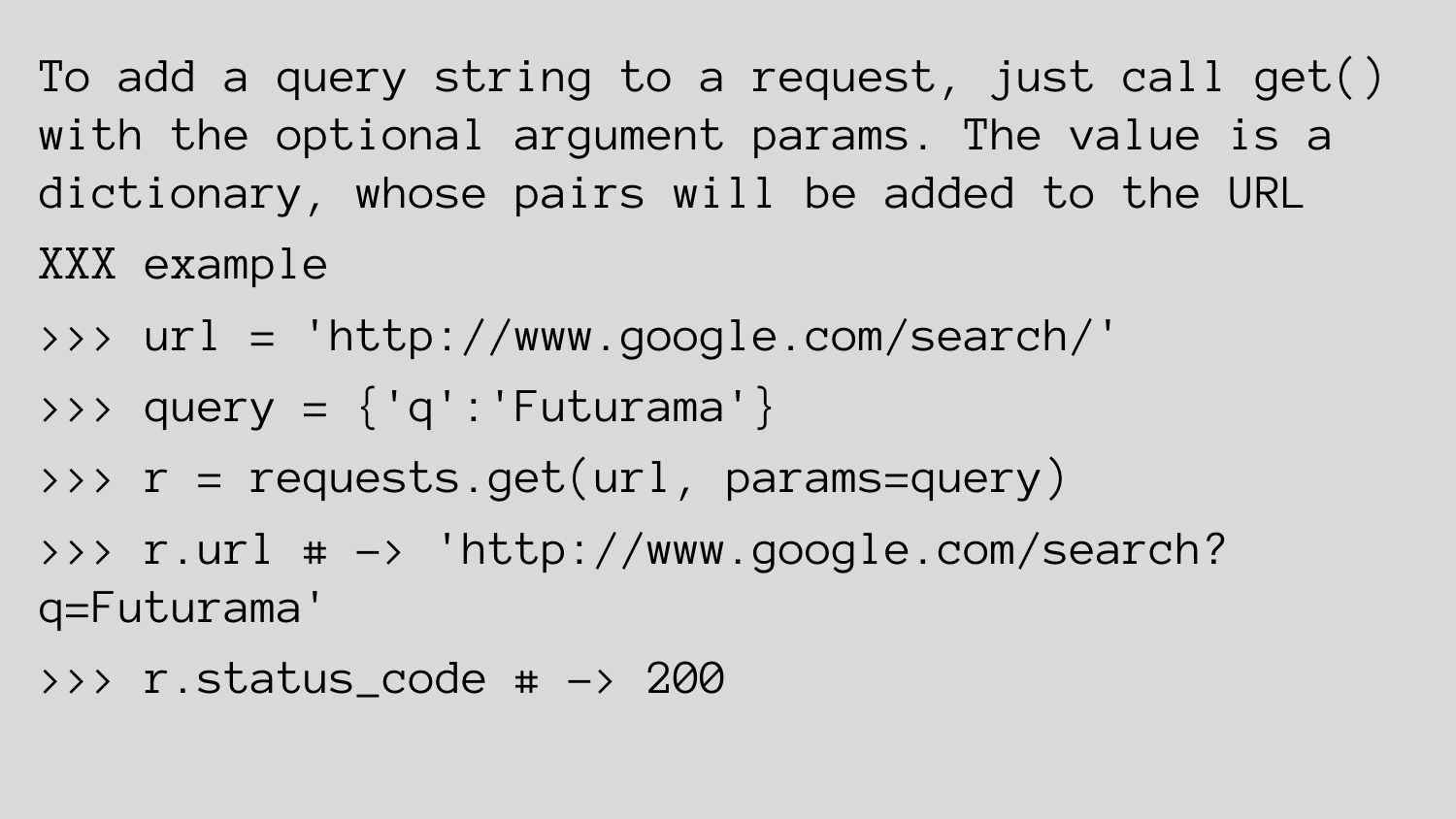

To add a query string to a request, just call get() with the optional argument params. The value is a dictionary, whose pairs will be added to the URL
XXX example
>>> url = 'http://www.google.com/search/'
>>> query = {'q':'Futurama'}
>>> r = requests.get(url, params=query)
>>> r.url # -> 'http://www.google.com/search?q=Futurama'
>>> r.status_code # -> 200